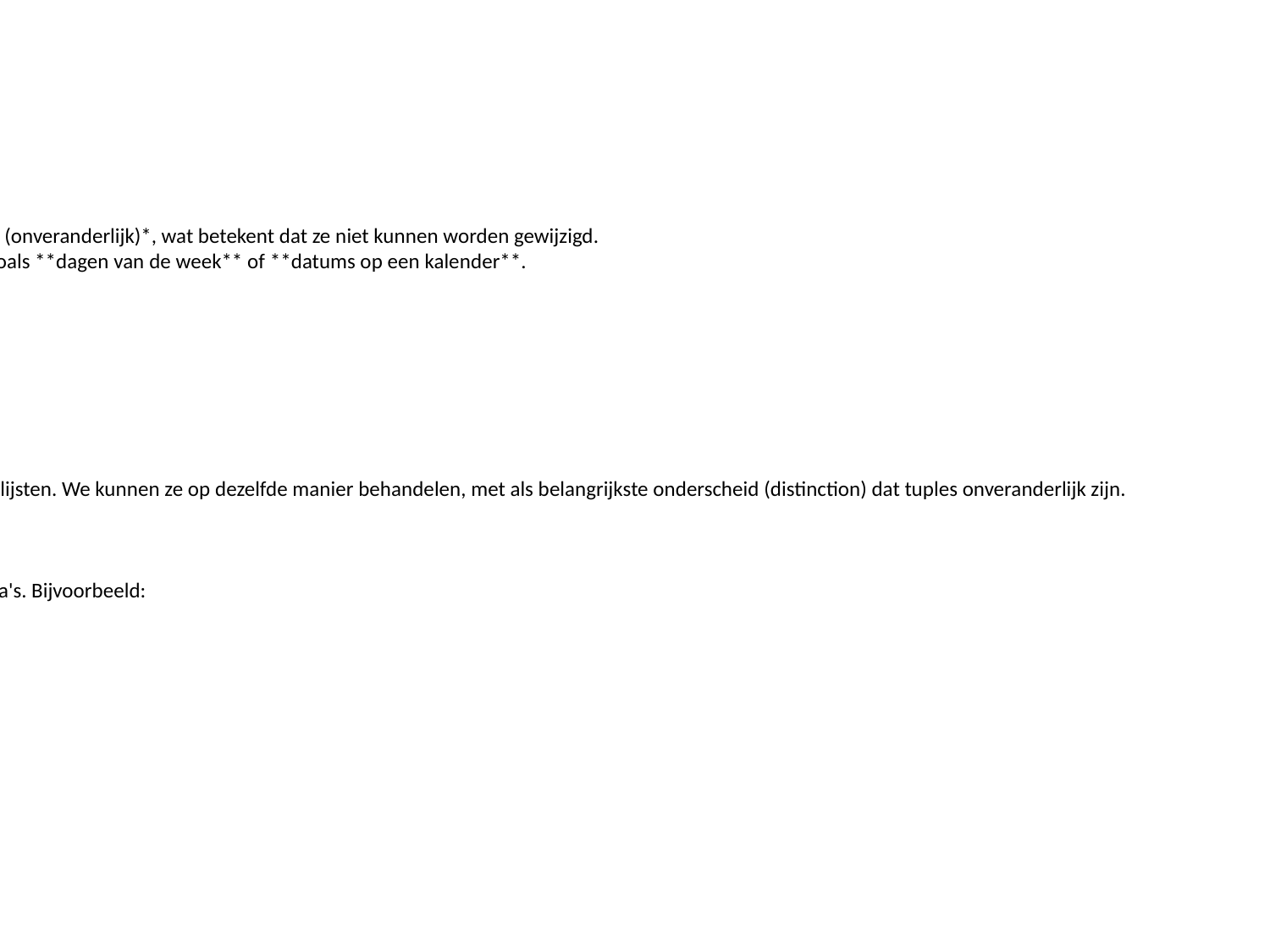

Info:
# Tuples In Python lijken tuples erg op lijsten, maar in tegenstelling tot lijsten zijn ze *immutable (onveranderlijk)*, wat betekent dat ze niet kunnen worden gewijzigd. Je zou tuples gebruiken om dingen te presenteren die niet mogen veranderd worden, zoals **dagen van de week** of **datums op een kalender**. In deze sectie krijgen we een kort overzicht van het volgende: 1.) Tuples construeren (bouwen) 2.) Basis Tuple-methoden 3.) Onveranderlijkheid (Immutability) 4.) Wanneer worden tuples gebruikt? Je hebt een intuÃ¯tie voor het gebruik van tuples op basis van wat je hebt geleerd over lijsten. We kunnen ze op dezelfde manier behandelen, met als belangrijkste onderscheid (distinction) dat tuples onveranderlijk zijn. ## Tuples construeren De constructie van een tuple gebruikt () met elementen gescheiden/gesplit door komma's. Bijvoorbeeld: